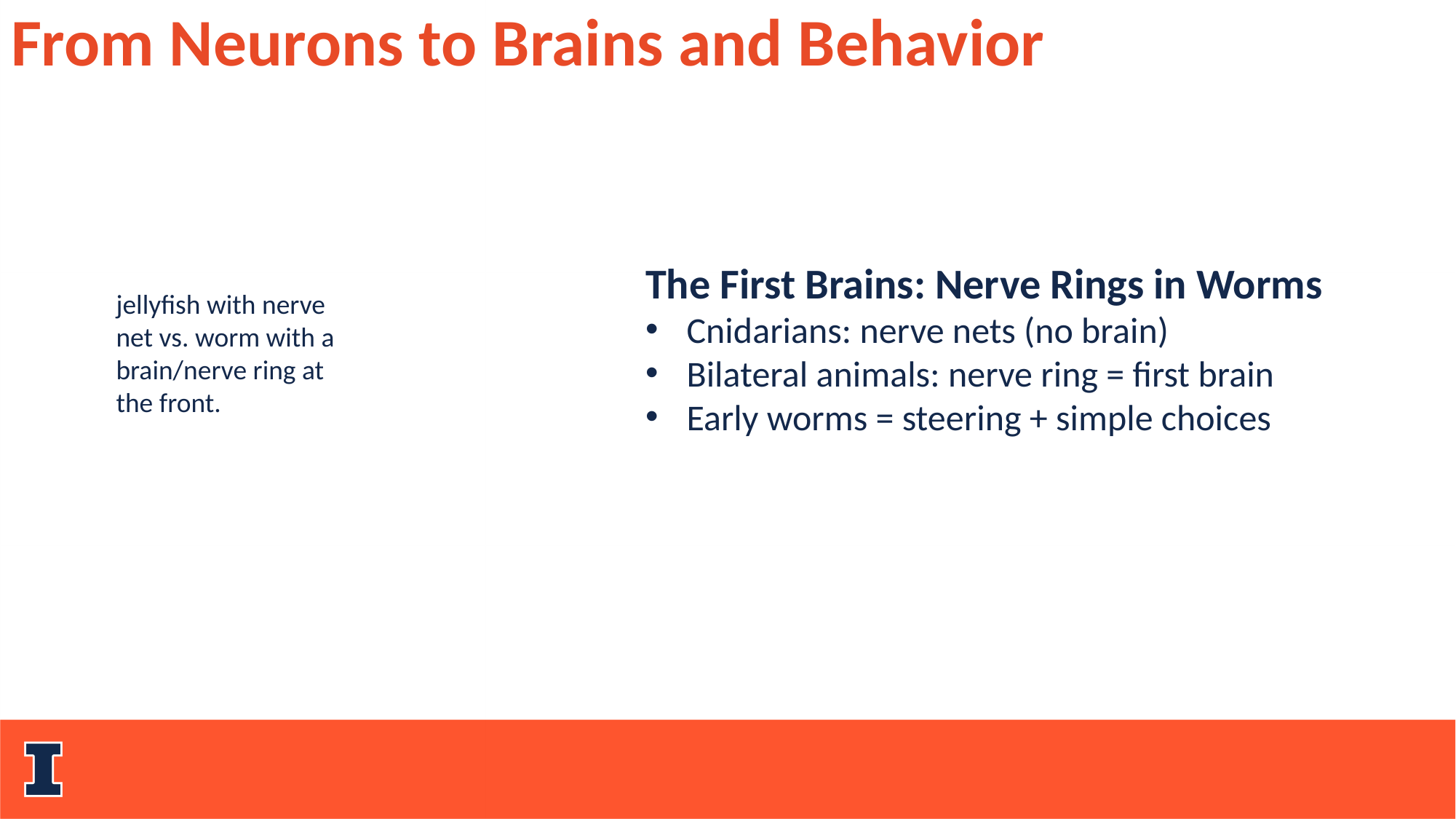

From Neurons to Brains and Behavior
The First Brains: Nerve Rings in Worms
Cnidarians: nerve nets (no brain)
Bilateral animals: nerve ring = first brain
Early worms = steering + simple choices

jellyfish with nerve net vs. worm with a brain/nerve ring at the front.